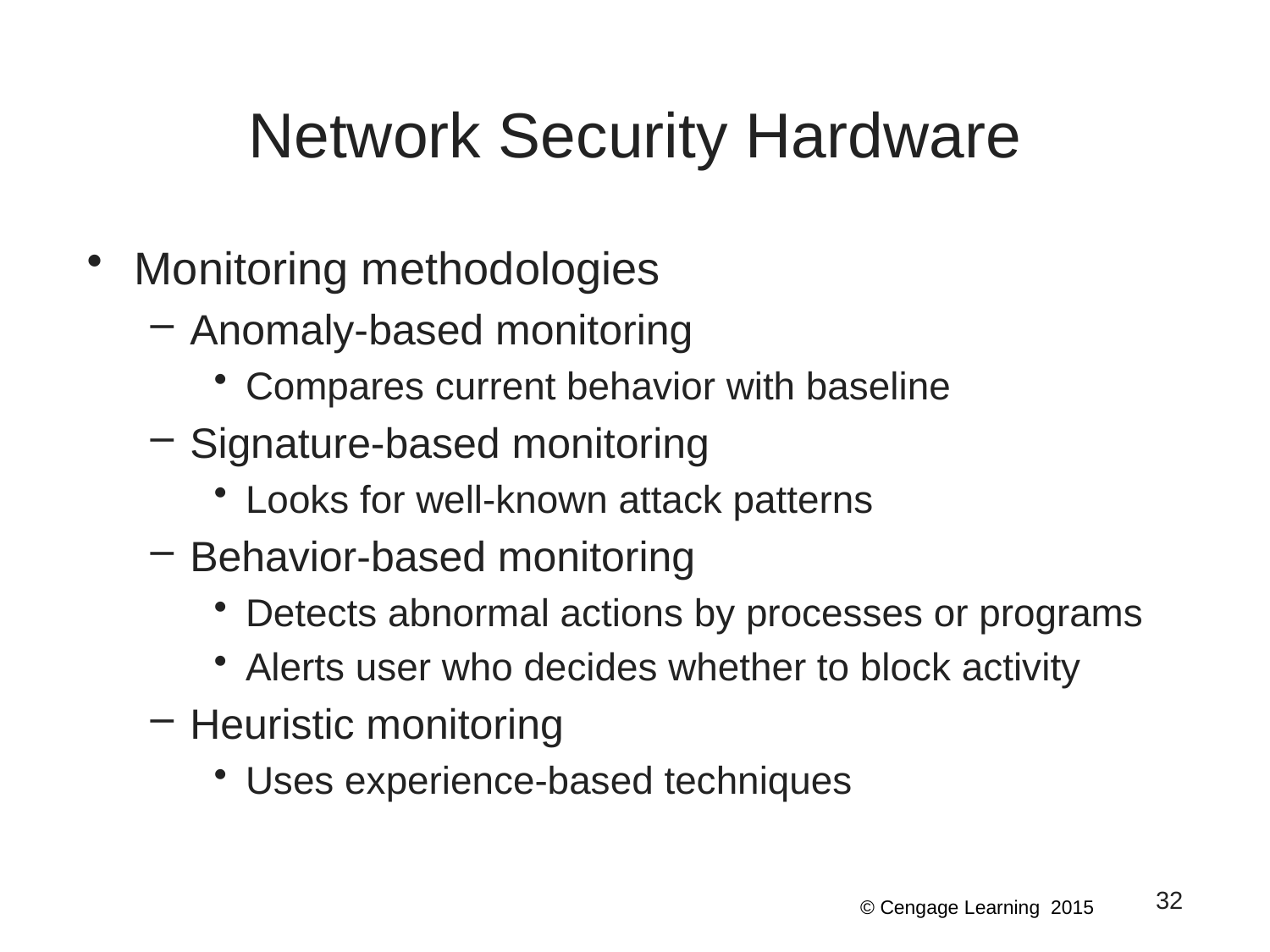

# Network Security Hardware
Monitoring methodologies
Anomaly-based monitoring
Compares current behavior with baseline
Signature-based monitoring
Looks for well-known attack patterns
Behavior-based monitoring
Detects abnormal actions by processes or programs
Alerts user who decides whether to block activity
Heuristic monitoring
Uses experience-based techniques
32